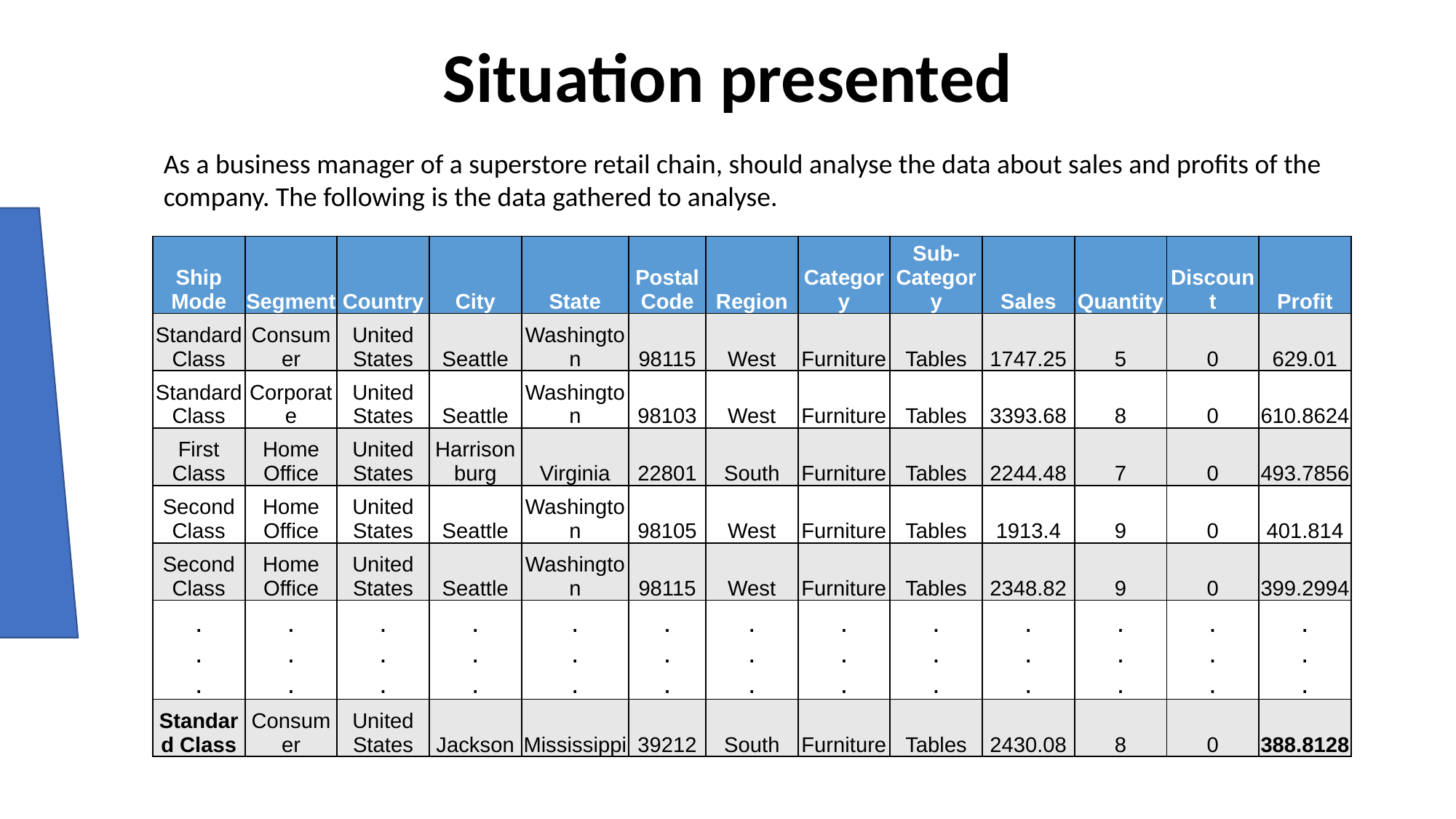

Situation presented
As a business manager of a superstore retail chain, should analyse the data about sales and profits of the company. The following is the data gathered to analyse.

| Ship Mode | Segment | Country | City | State | Postal Code | Region | Category | Sub-Category | Sales | Quantity | Discount | Profit |
| --- | --- | --- | --- | --- | --- | --- | --- | --- | --- | --- | --- | --- |
| Standard Class | Consumer | United States | Seattle | Washington | 98115 | West | Furniture | Tables | 1747.25 | 5 | 0 | 629.01 |
| Standard Class | Corporate | United States | Seattle | Washington | 98103 | West | Furniture | Tables | 3393.68 | 8 | 0 | 610.8624 |
| First Class | Home Office | United States | Harrisonburg | Virginia | 22801 | South | Furniture | Tables | 2244.48 | 7 | 0 | 493.7856 |
| Second Class | Home Office | United States | Seattle | Washington | 98105 | West | Furniture | Tables | 1913.4 | 9 | 0 | 401.814 |
| Second Class | Home Office | United States | Seattle | Washington | 98115 | West | Furniture | Tables | 2348.82 | 9 | 0 | 399.2994 |
| . . . | . . . | . . . | . . . | . . . | . . . | . . . | . . . | . . . | . . . | . . . | . . . | . . . |
| Standard Class | Consumer | United States | Jackson | Mississippi | 39212 | South | Furniture | Tables | 2430.08 | 8 | 0 | 388.8128 |